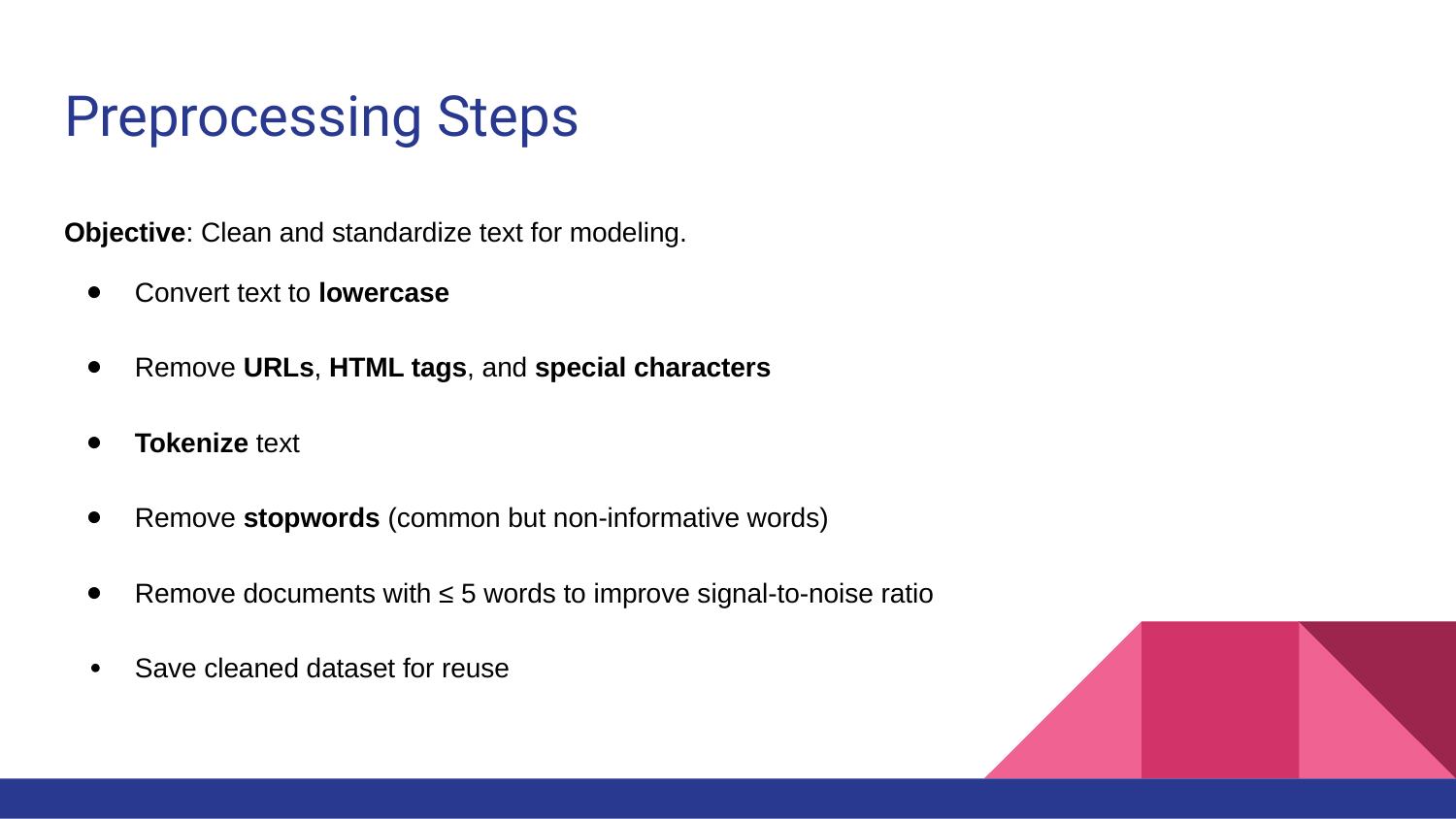

# Preprocessing Steps
Objective: Clean and standardize text for modeling.
Convert text to lowercase
Remove URLs, HTML tags, and special characters
Tokenize text
Remove stopwords (common but non-informative words)
Remove documents with ≤ 5 words to improve signal-to-noise ratio
Save cleaned dataset for reuse